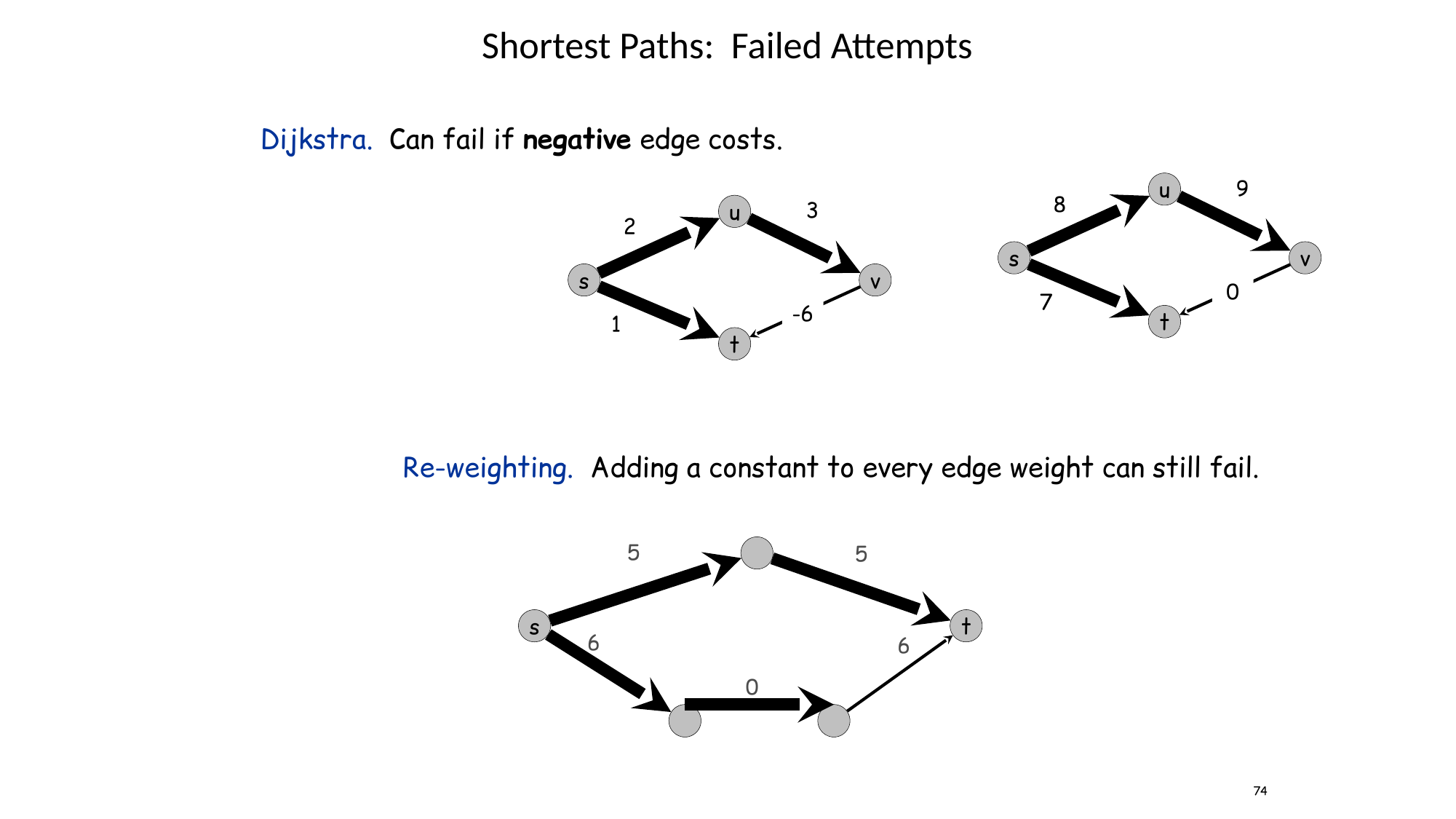

# Shortest Paths:  Failed Attempts
Dijkstra.  Can fail if negative edge costs.
u

9
8
u

3
2

s

v

s

v

0

 7
-6
t

 1
t

Re-weighting.  Adding a constant to every edge weight can still fail.
5
5
6
6
0

s

t

74